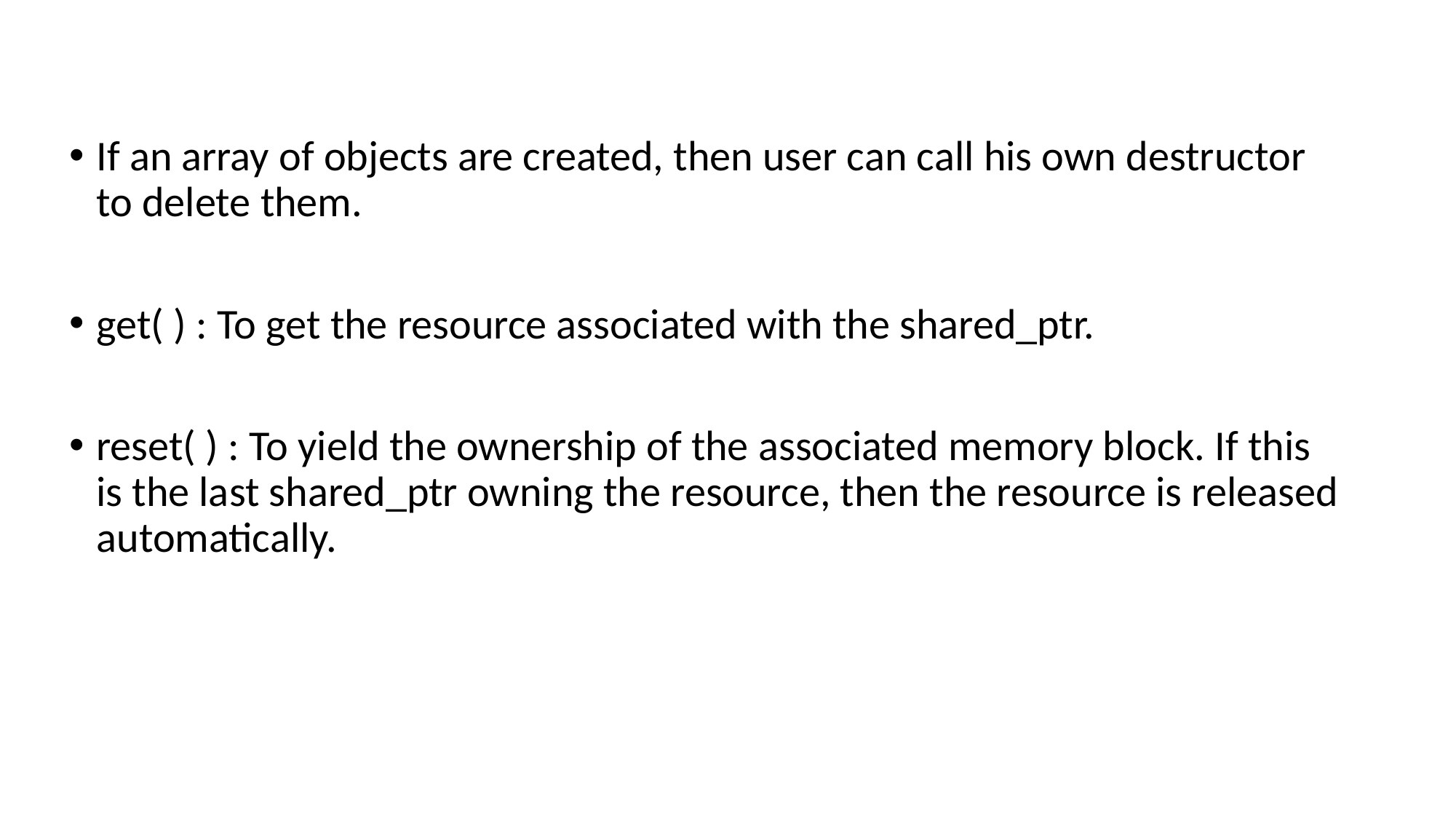

If an array of objects are created, then user can call his own destructor to delete them.

get( ) : To get the resource associated with the shared_ptr.

reset( ) : To yield the ownership of the associated memory block. If this is the last shared_ptr owning the resource, then the resource is released automatically.